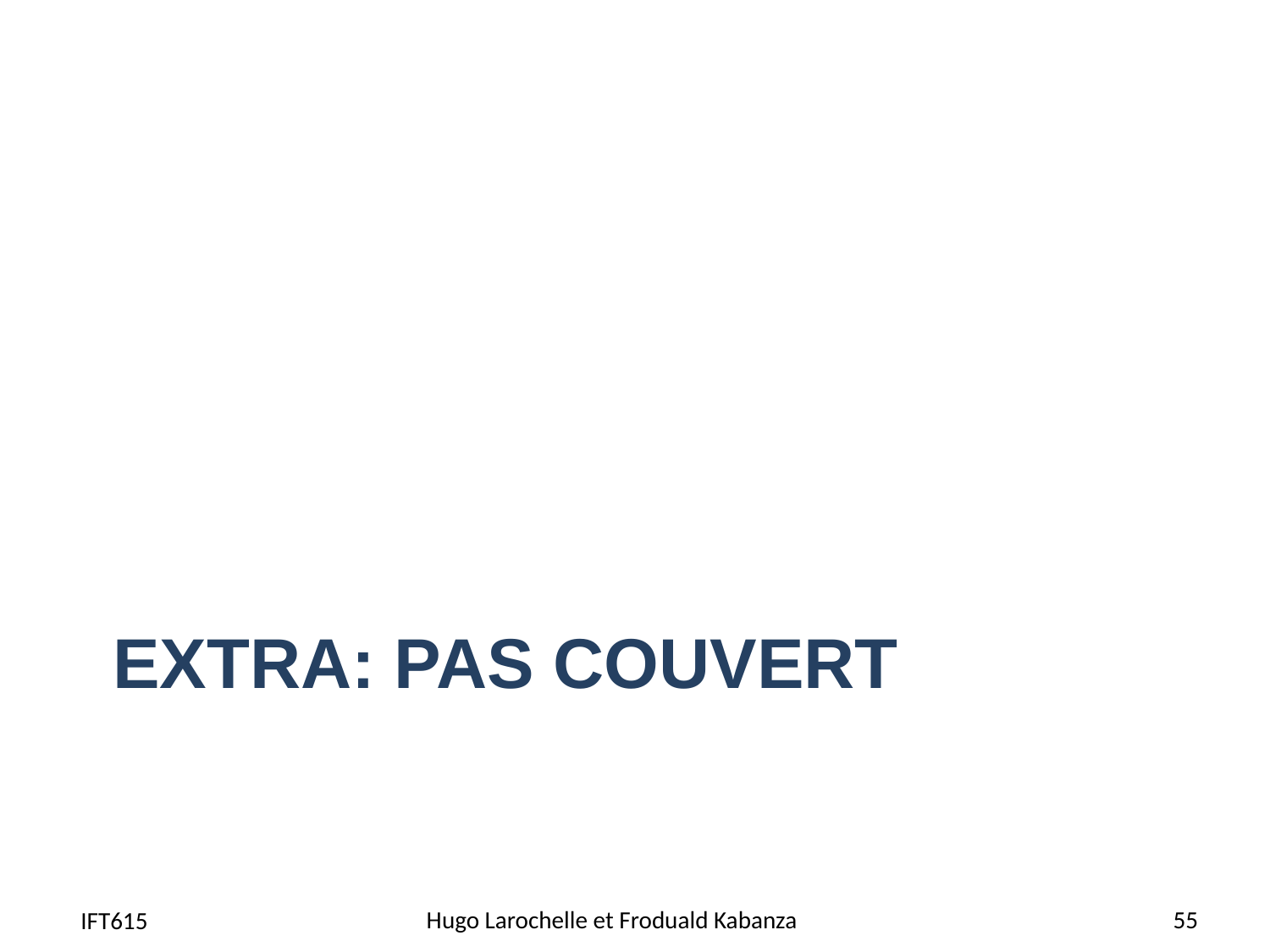

# EXTRA: PAS COUVERT
55
Hugo Larochelle et Froduald Kabanza
IFT615